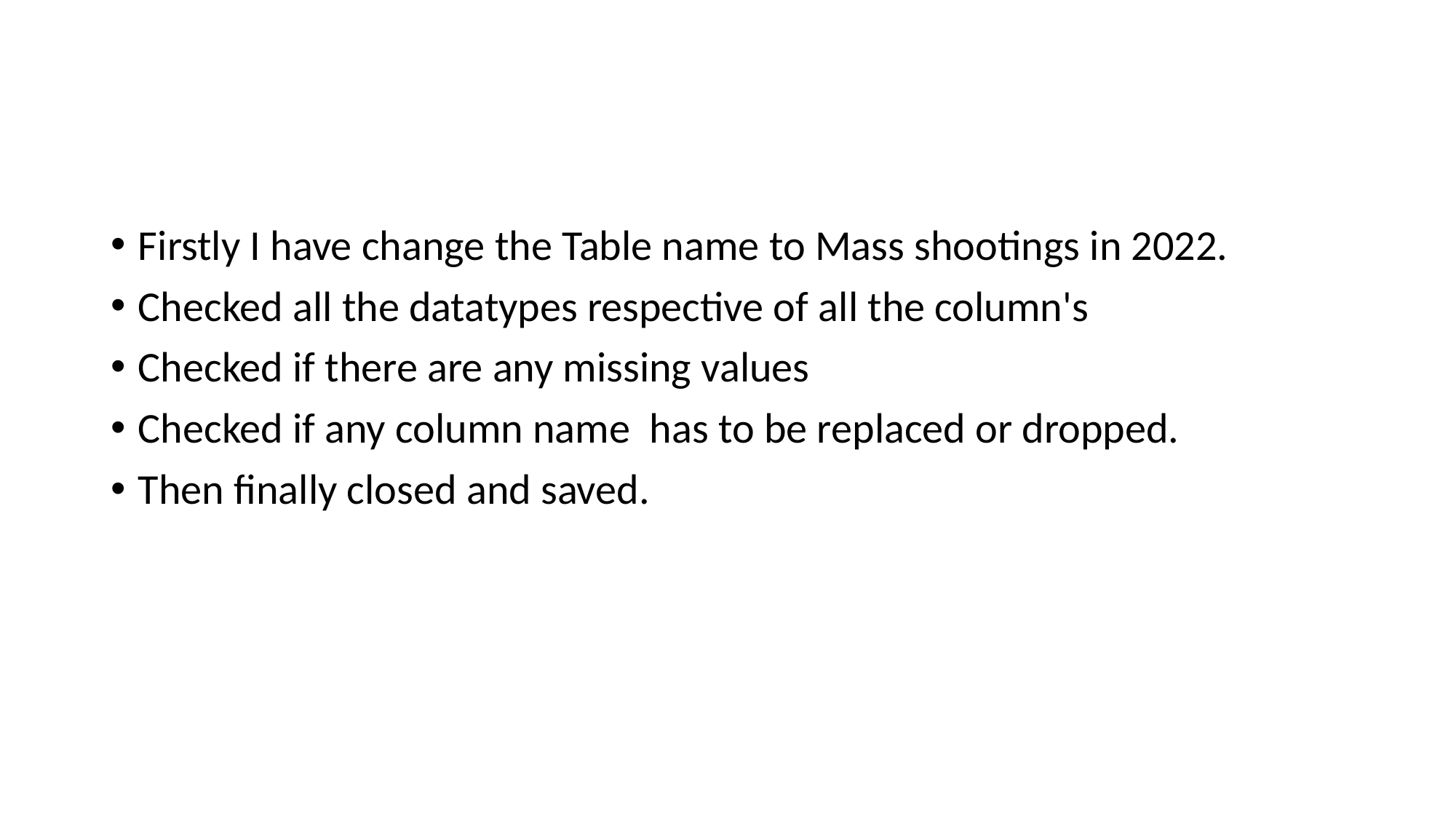

#
Firstly I have change the Table name to Mass shootings in 2022.
Checked all the datatypes respective of all the column's
Checked if there are any missing values
Checked if any column name  has to be replaced or dropped.
Then finally closed and saved.